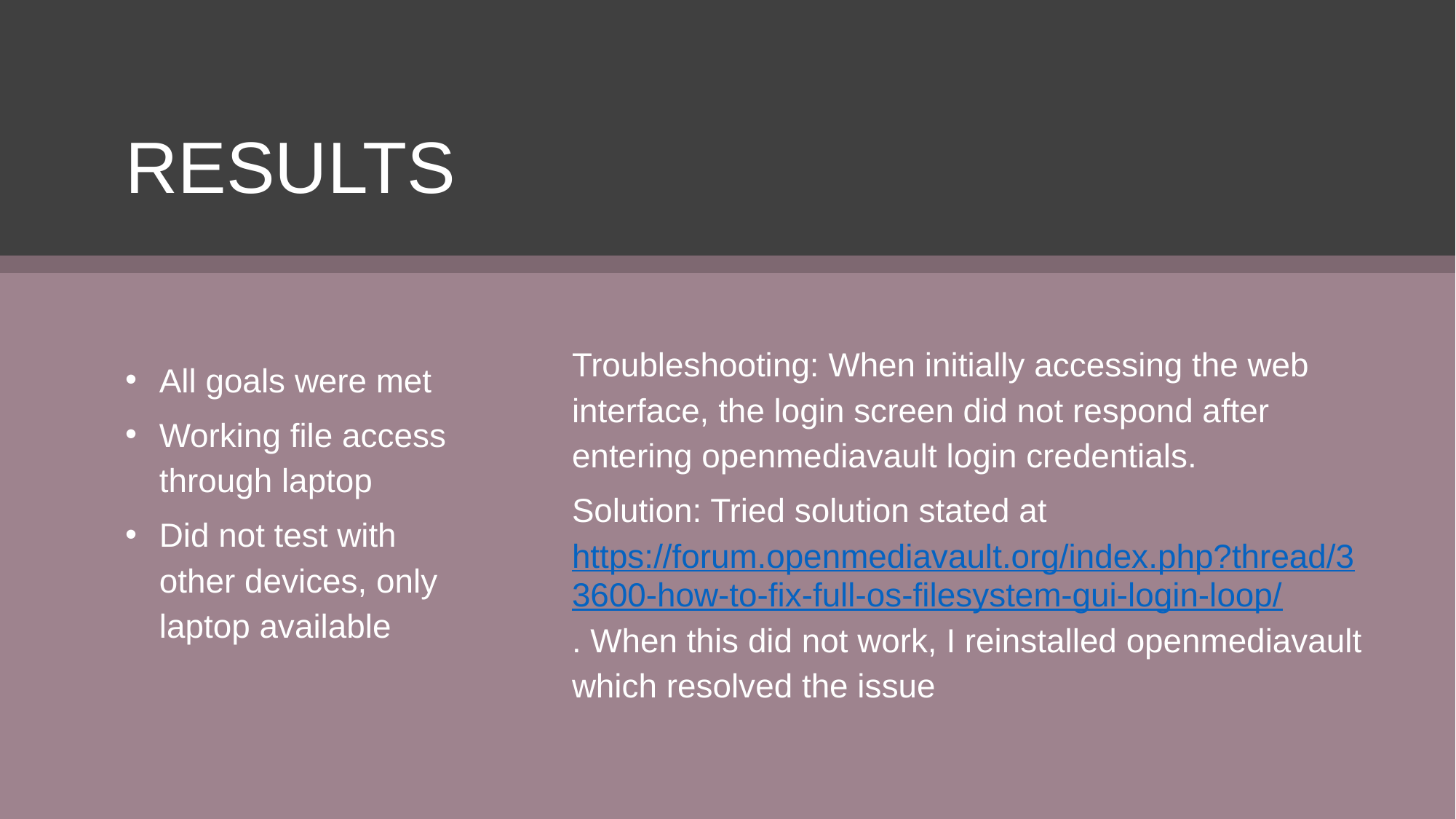

# Results

Troubleshooting: When initially accessing the web interface, the login screen did not respond after entering openmediavault login credentials.
Solution: Tried solution stated at https://forum.openmediavault.org/index.php?thread/33600-how-to-fix-full-os-filesystem-gui-login-loop/. When this did not work, I reinstalled openmediavault which resolved the issue
All goals were met
Working file access through laptop
Did not test with other devices, only laptop available